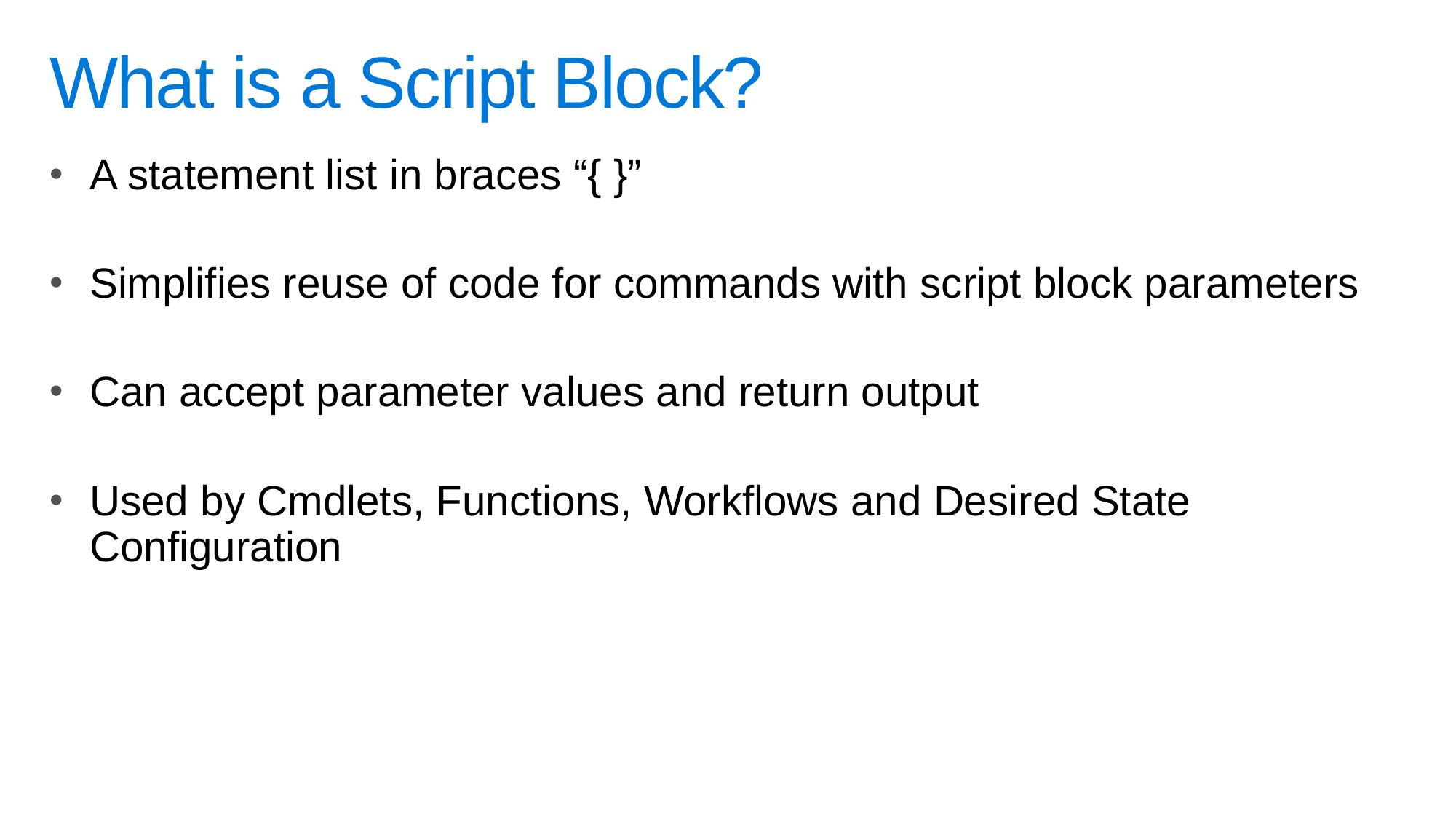

# What is a Script Block?
A statement list in braces “{ }”

Simplifies reuse of code for commands with script block parameters

Can accept parameter values and return output

Used by Cmdlets, Functions, Workflows and Desired State Configuration